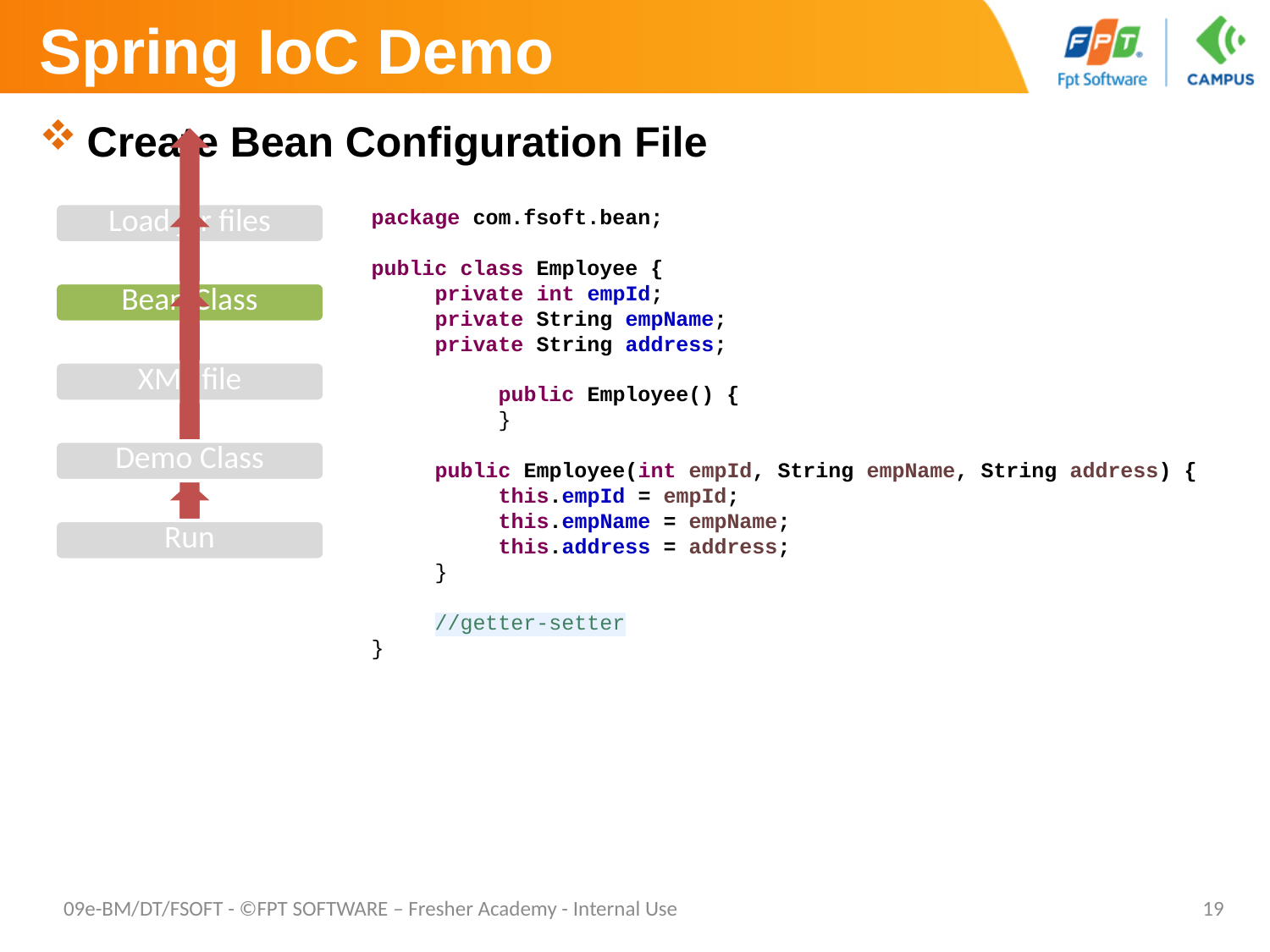

# Spring IoC Demo
Create Bean Configuration File
package com.fsoft.bean;

public class Employee {
private int empId;
private String empName;
private String address;

	public Employee() {
	}

public Employee(int empId, String empName, String address) {
this.empId = empId;
this.empName = empName;
this.address = address;
}

//getter-setter
}
Load jar files
Bean Class
XML file
Demo Class
Run
09e-BM/DT/FSOFT - ©FPT SOFTWARE – Fresher Academy - Internal Use
19